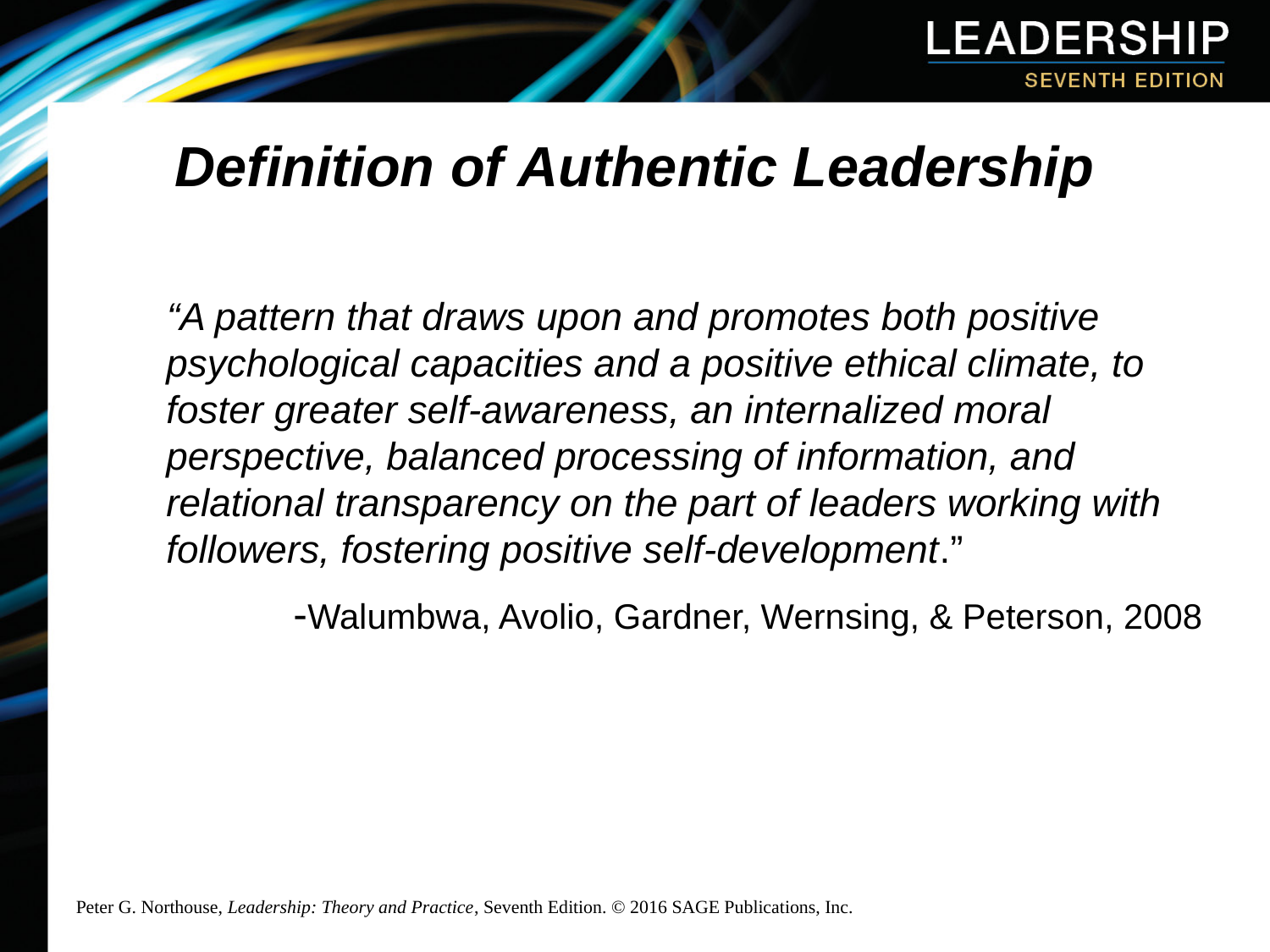

# Definition of Authentic Leadership
“A pattern that draws upon and promotes both positive psychological capacities and a positive ethical climate, to foster greater self-awareness, an internalized moral perspective, balanced processing of information, and relational transparency on the part of leaders working with followers, fostering positive self-development.”
	-Walumbwa, Avolio, Gardner, Wernsing, & Peterson, 2008

Peter G. Northouse, Leadership: Theory and Practice, Seventh Edition. © 2016 SAGE Publications, Inc.